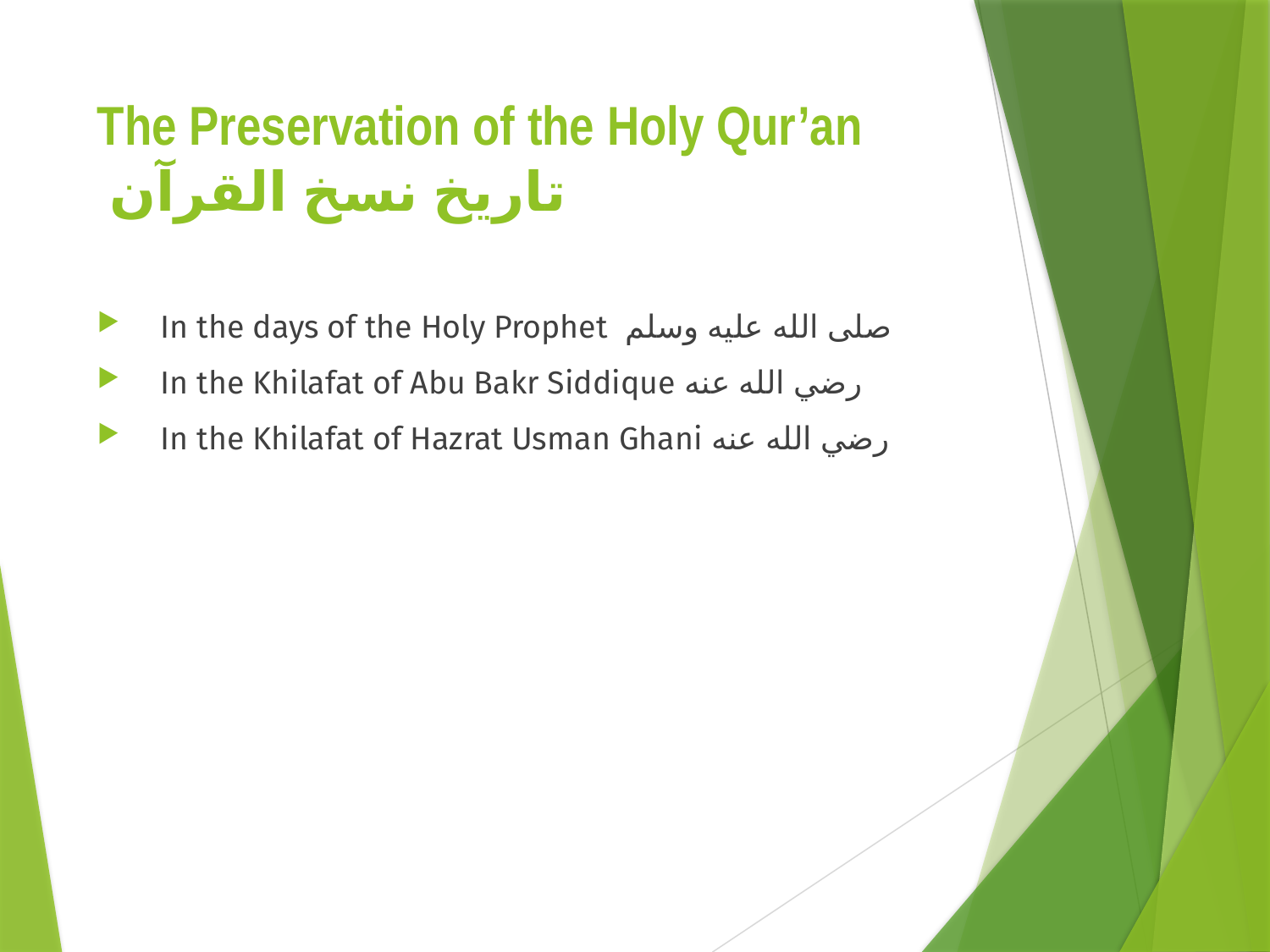

# The Preservation of the Holy Qur’an تاريخ نسخ القرآن
In the days of the Holy Prophet  صلى الله عليه وسلم
In the Khilafat of Abu Bakr Siddique رضي الله عنه
In the Khilafat of Hazrat Usman Ghani رضي الله عنه